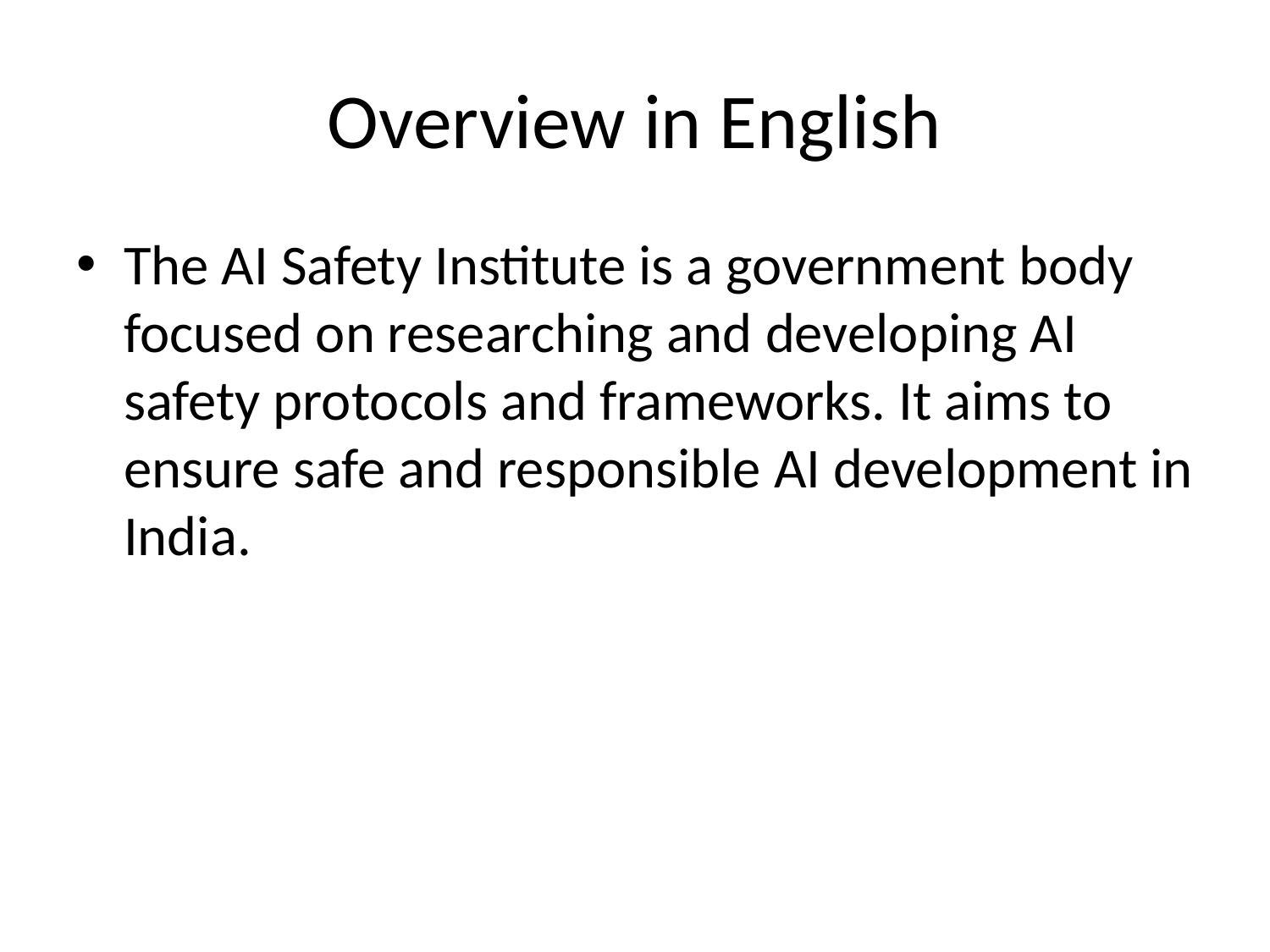

# Overview in English
The AI Safety Institute is a government body focused on researching and developing AI safety protocols and frameworks. It aims to ensure safe and responsible AI development in India.